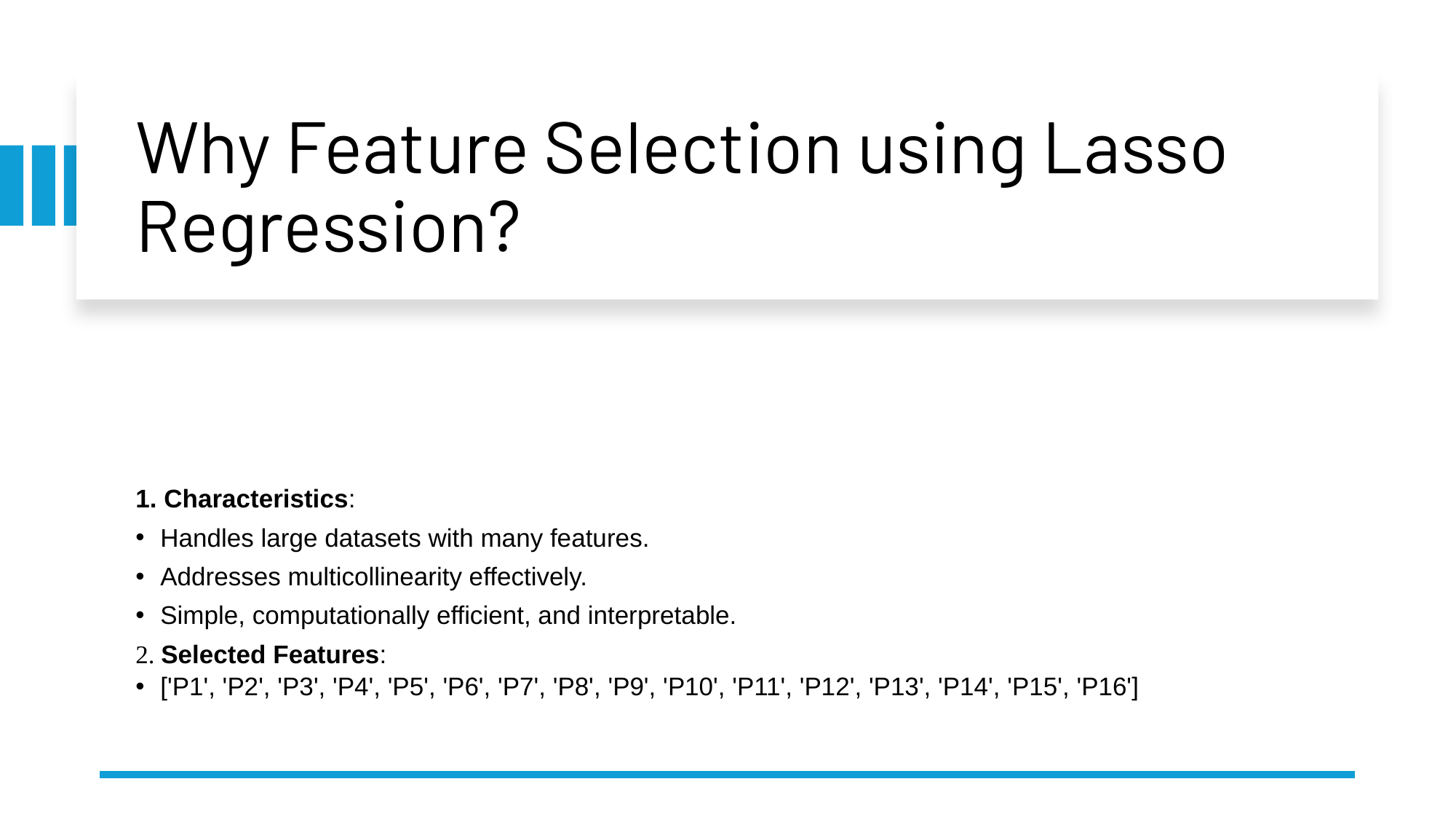

# Why Feature Selection using Lasso Regression?

1. Characteristics:
Handles large datasets with many features.
Addresses multicollinearity effectively.
Simple, computationally efficient, and interpretable.
2. Selected Features:
['P1', 'P2', 'P3', 'P4', 'P5', 'P6', 'P7', 'P8', 'P9', 'P10', 'P11', 'P12', 'P13', 'P14', 'P15', 'P16']